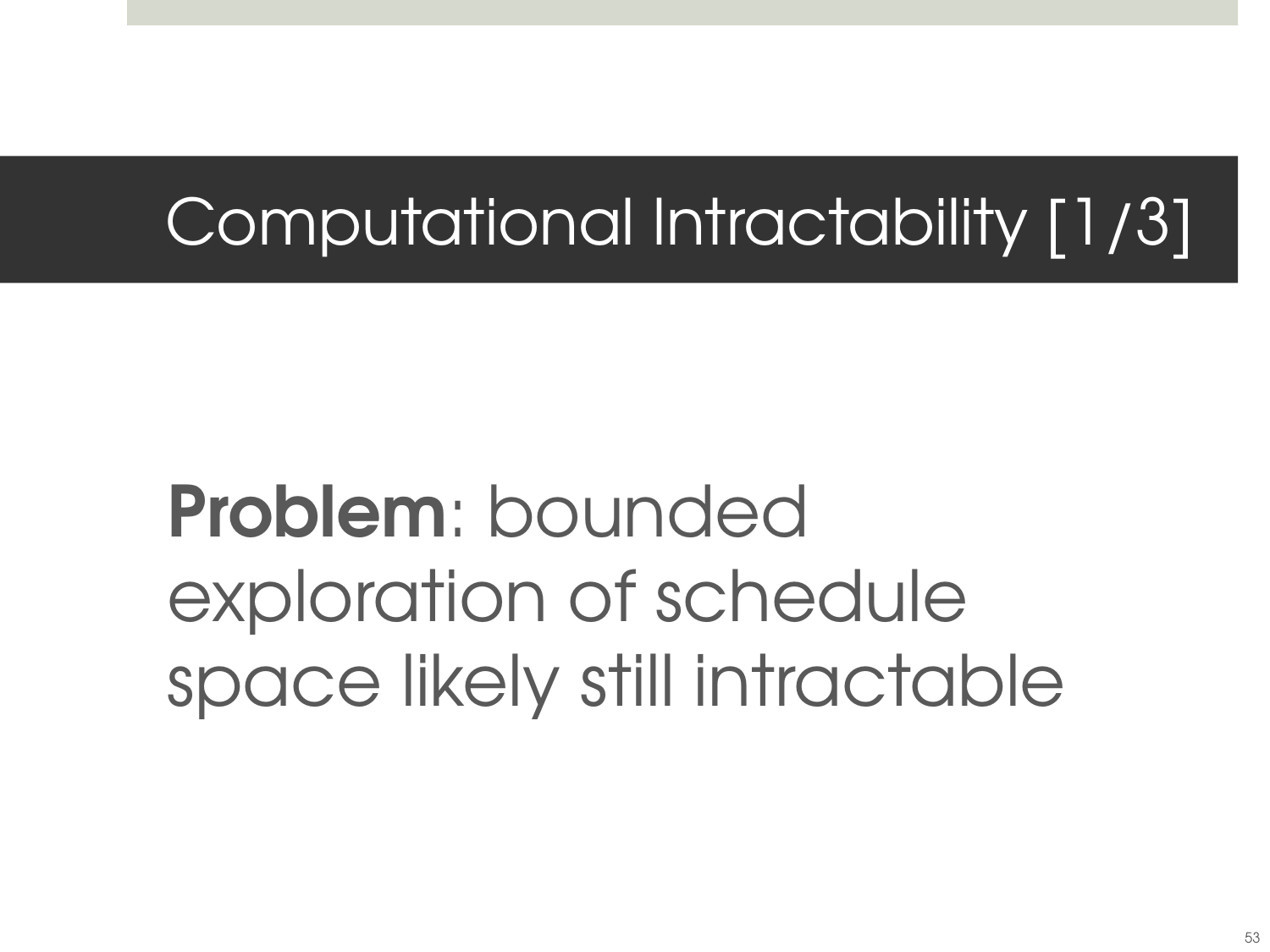

# Computational Intractability [1/3]

Problem: bounded exploration of schedule space likely still intractable
53